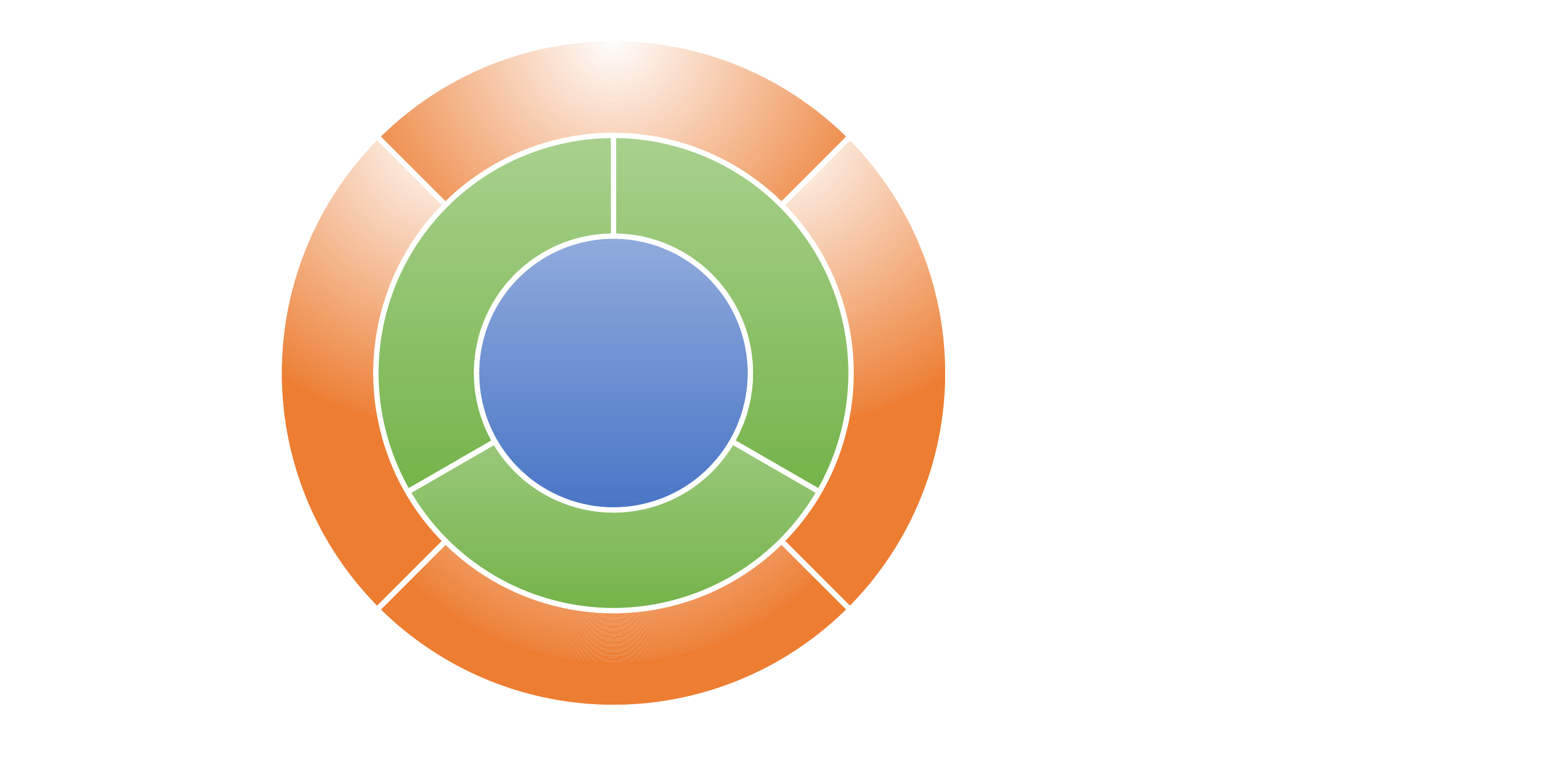

### Chart

| Category | Column1 |
|---|---|
|  | 25.0 |
|  | 25.0 |
|  | 25.0 |
|  | 25.0 |

### Chart

| Category | Column1 |
|---|---|
|  | 25.0 |
|  | 25.0 |
|  | 25.0 |
|  | None |